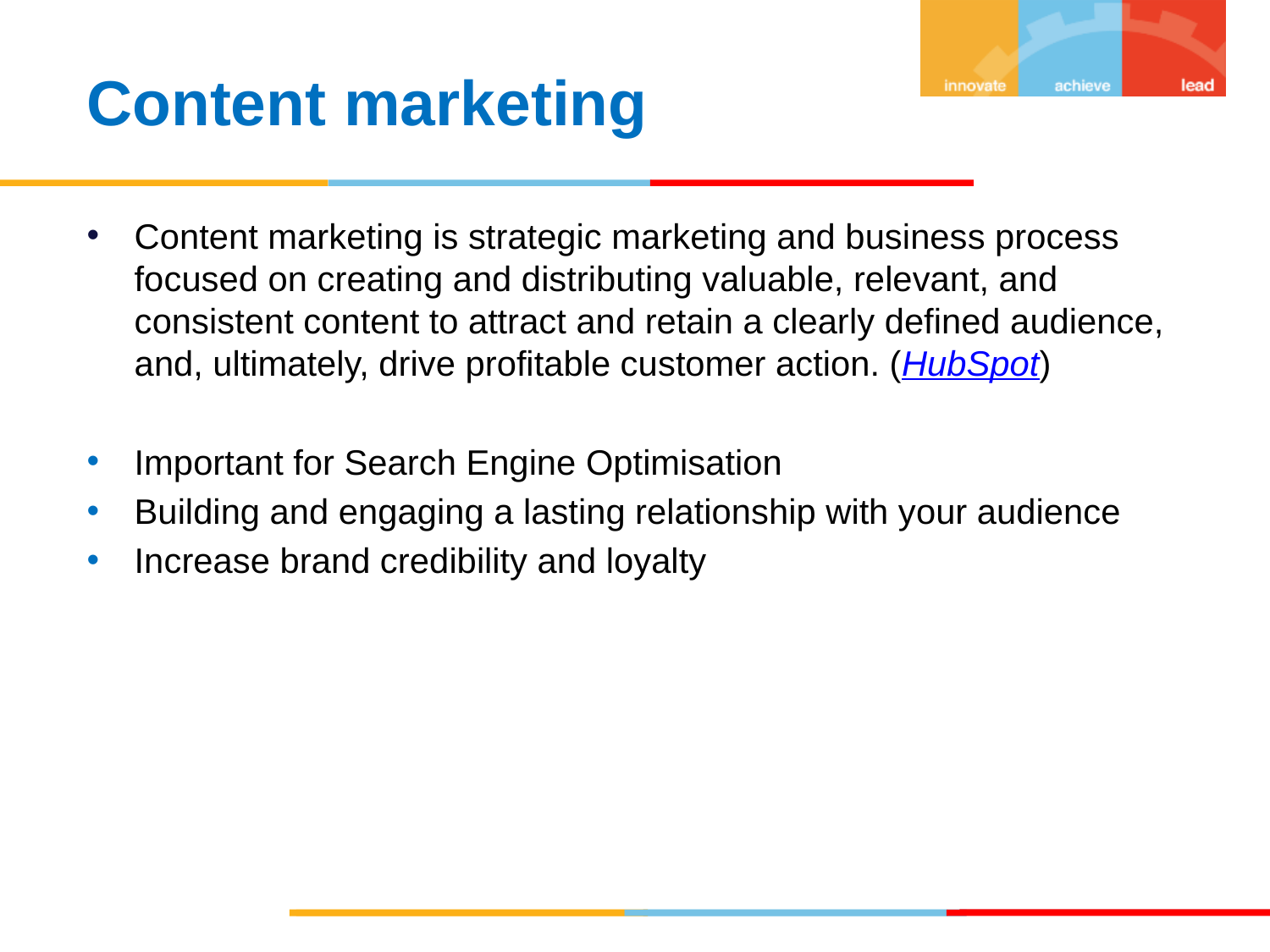

Content marketing
Content marketing is strategic marketing and business process focused on creating and distributing valuable, relevant, and consistent content to attract and retain a clearly defined audience, and, ultimately, drive profitable customer action. (HubSpot)

Important for Search Engine Optimisation
Building and engaging a lasting relationship with your audience
Increase brand credibility and loyalty